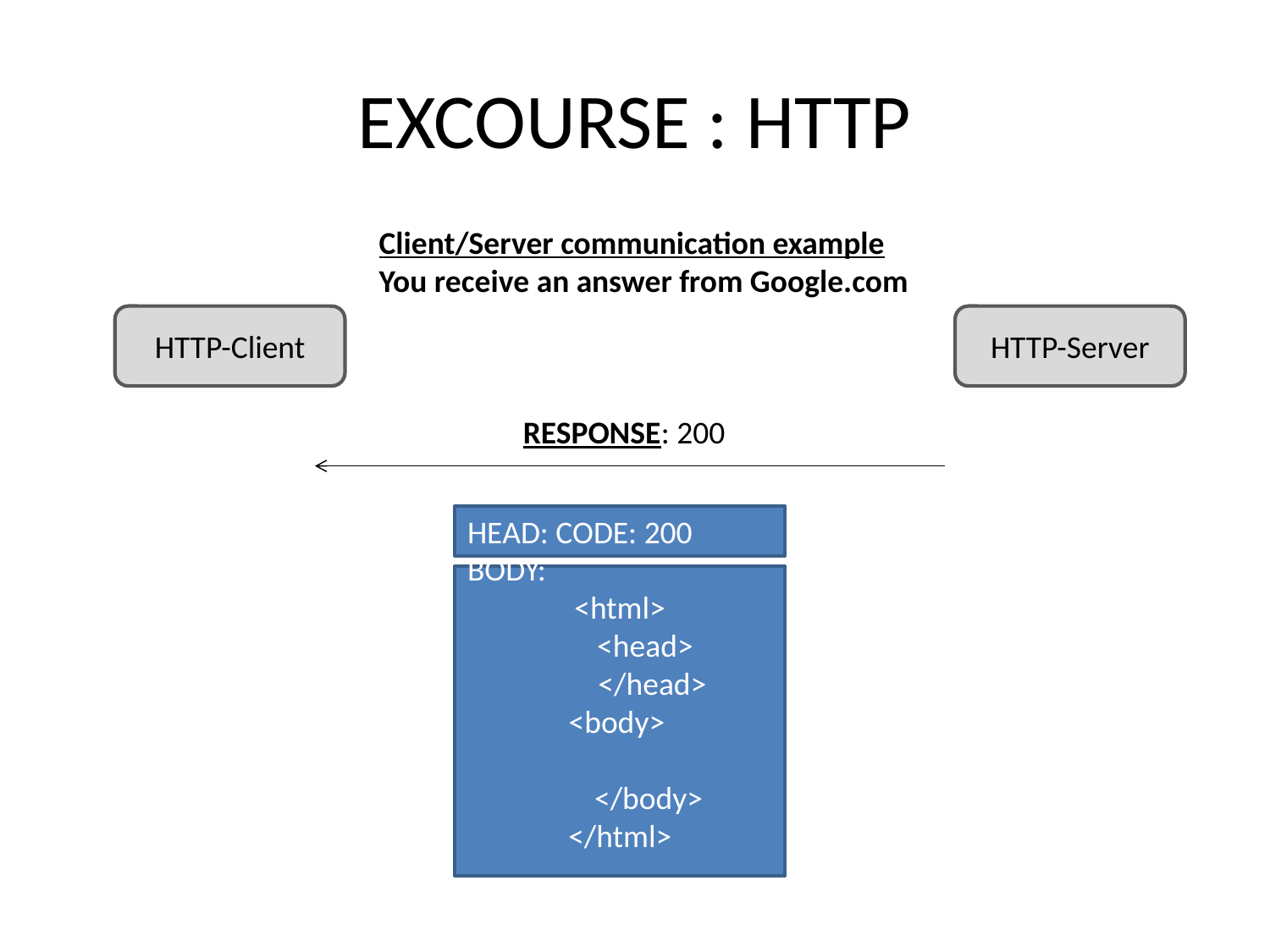

# EXCOURSE : HTTP
Client/Server communication example
You receive an answer from Google.com
HTTP-Client
HTTP-Server
RESPONSE: 200
HEAD: CODE: 200
BODY:
<html>
       <head>
         </head>
              <body>
        </body>
</html>